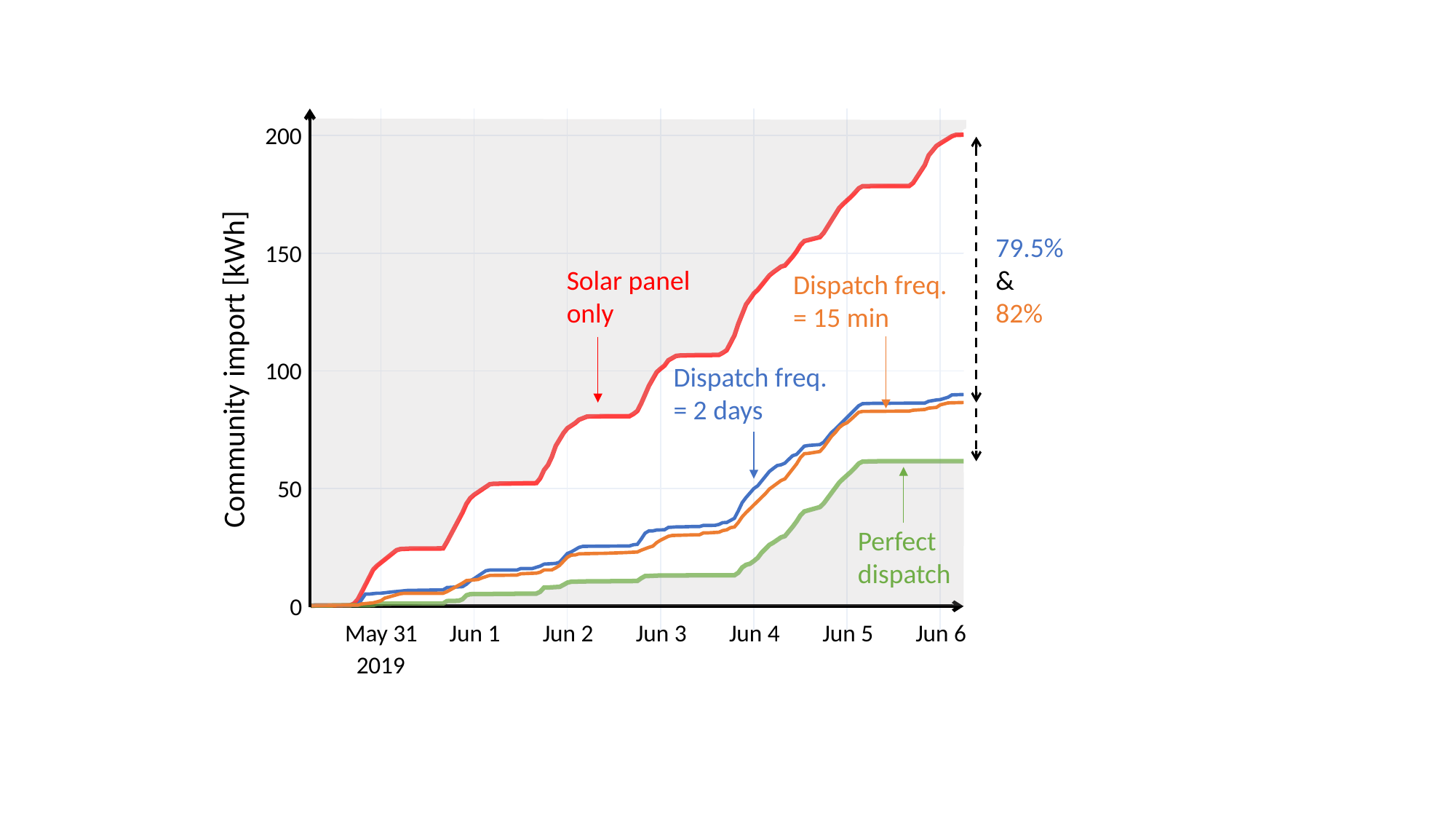

200
150
100
50
0

May 31
Jun 1
Jun 2
Jun 3
Jun 4
Jun 5
Jun 6
2019
79.5%
&
82%

Solar panel only
Dispatch freq.
= 15 min
Community import [kWh]
Dispatch freq.
= 2 days
Perfect dispatch